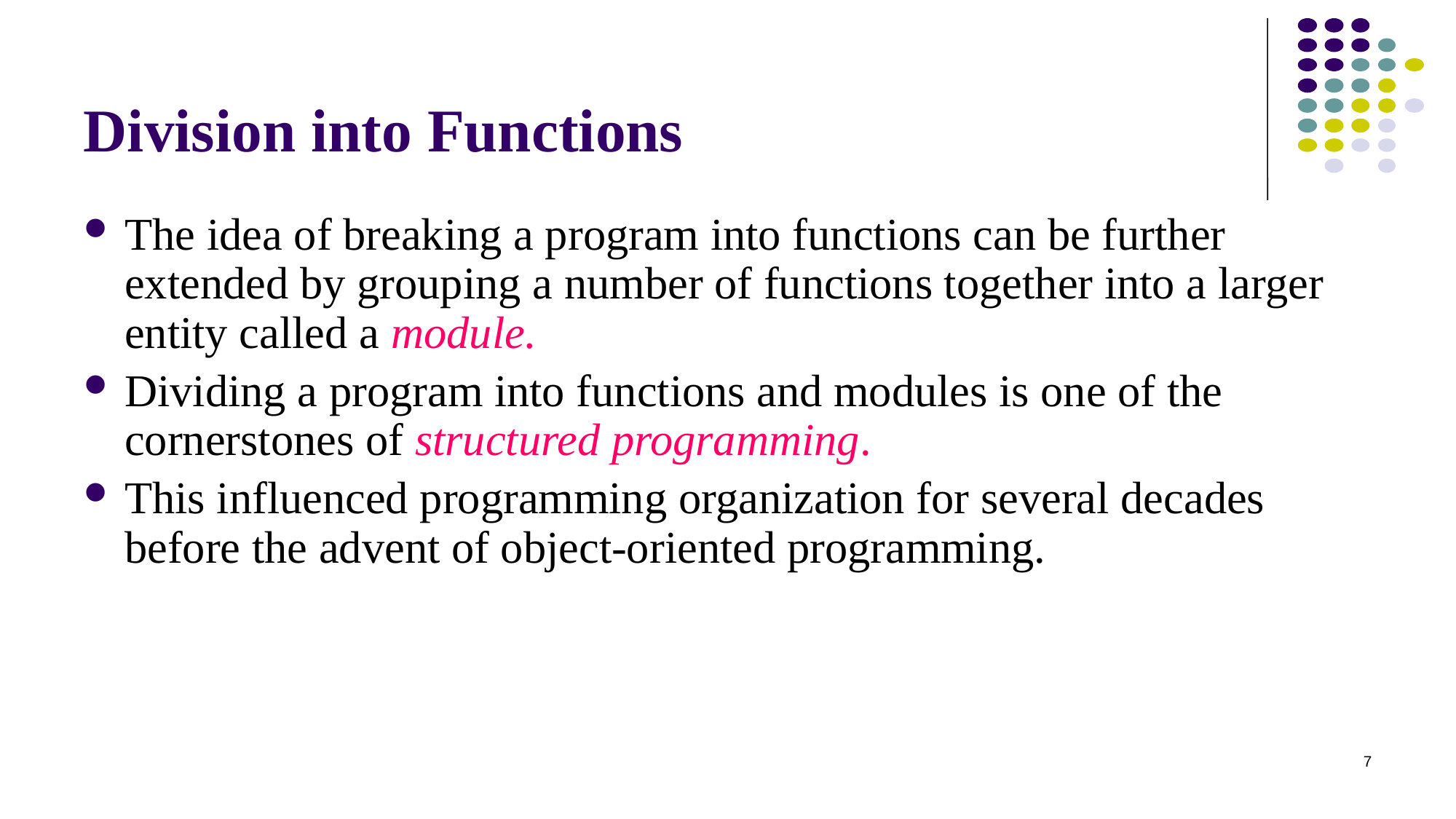

# Division into Functions
The idea of breaking a program into functions can be further extended by grouping a number of functions together into a larger entity called a module.
Dividing a program into functions and modules is one of the cornerstones of structured programming.
This influenced programming organization for several decades before the advent of object-oriented programming.
7